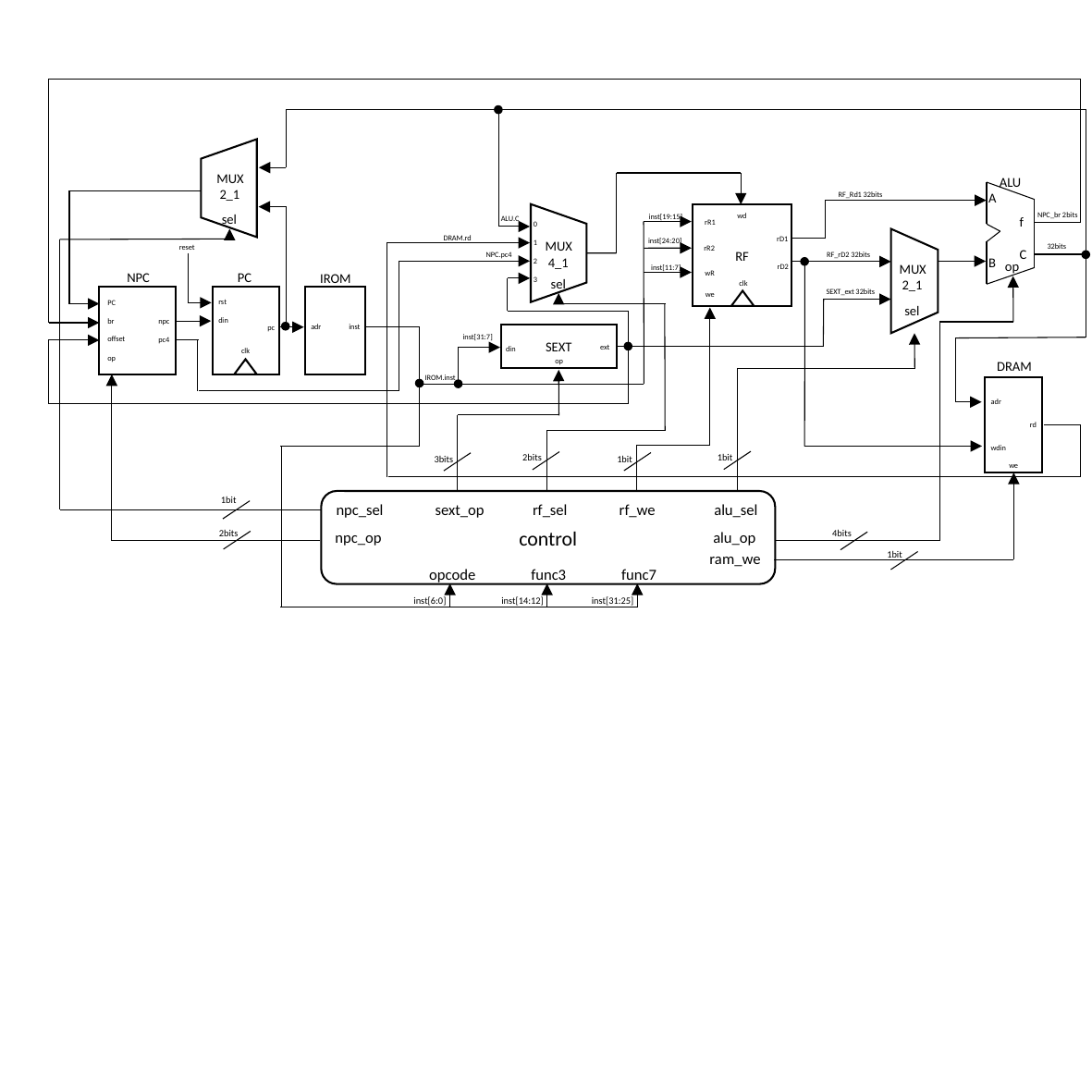

MUX
 2_1
ALU
RF_Rd1 32bits
A

B
sel
NPC_br 2bits

wd
RF
inst[19:15]
ALU.C
f

C
rR1
0

1

2

3

DRAM.rd

rD1
inst[24:20]
MUX
 4_1
32bits
reset
rR2
NPC.pc4

RF_rD2 32bits
op

MUX
 2_1
rD2
inst[11:7]

wR
NPC
 PC
IROM
sel
clk
SEXT_ext 32bits
we

rst

din
PC

br

offset

op

sel
npc

pc4
adr                 inst
pc

SEXT
inst[31:7]
ext
din
clk

op
DRAM

IROM.inst

adr

wdin
rd
1bit
2bits
3bits
1bit
we
1bit
control
npc_sel               sext_op              rf_sel               rf_we                 alu_sel
2bits
4bits
npc_op
alu_op
1bit
ram_we
opcode                func3                func7
inst[6:0]
inst[31:25]
inst[14:12]